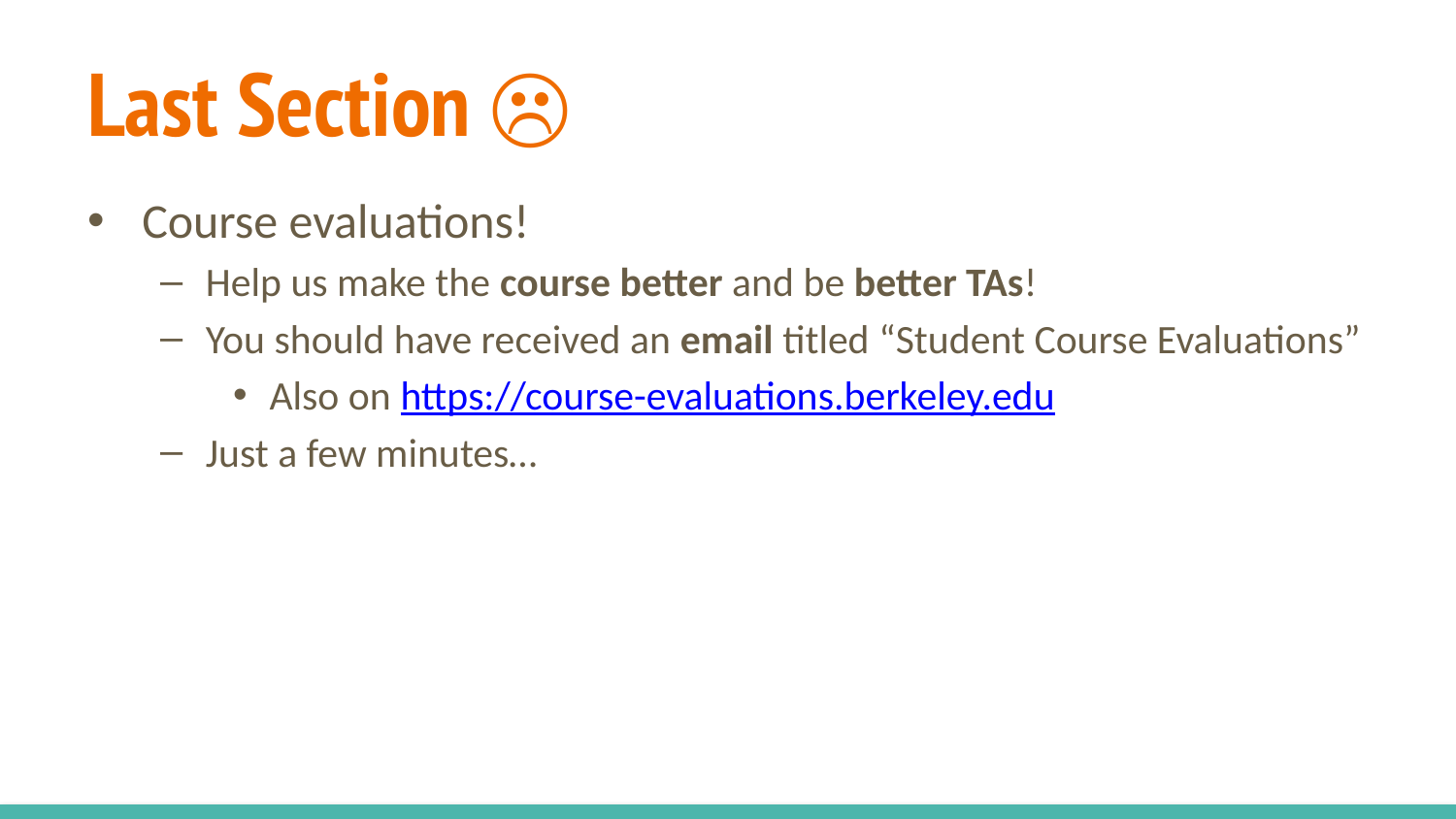

# Last Section ☹
Course evaluations!
Help us make the course better and be better TAs!
You should have received an email titled “Student Course Evaluations”
Also on https://course-evaluations.berkeley.edu
Just a few minutes…